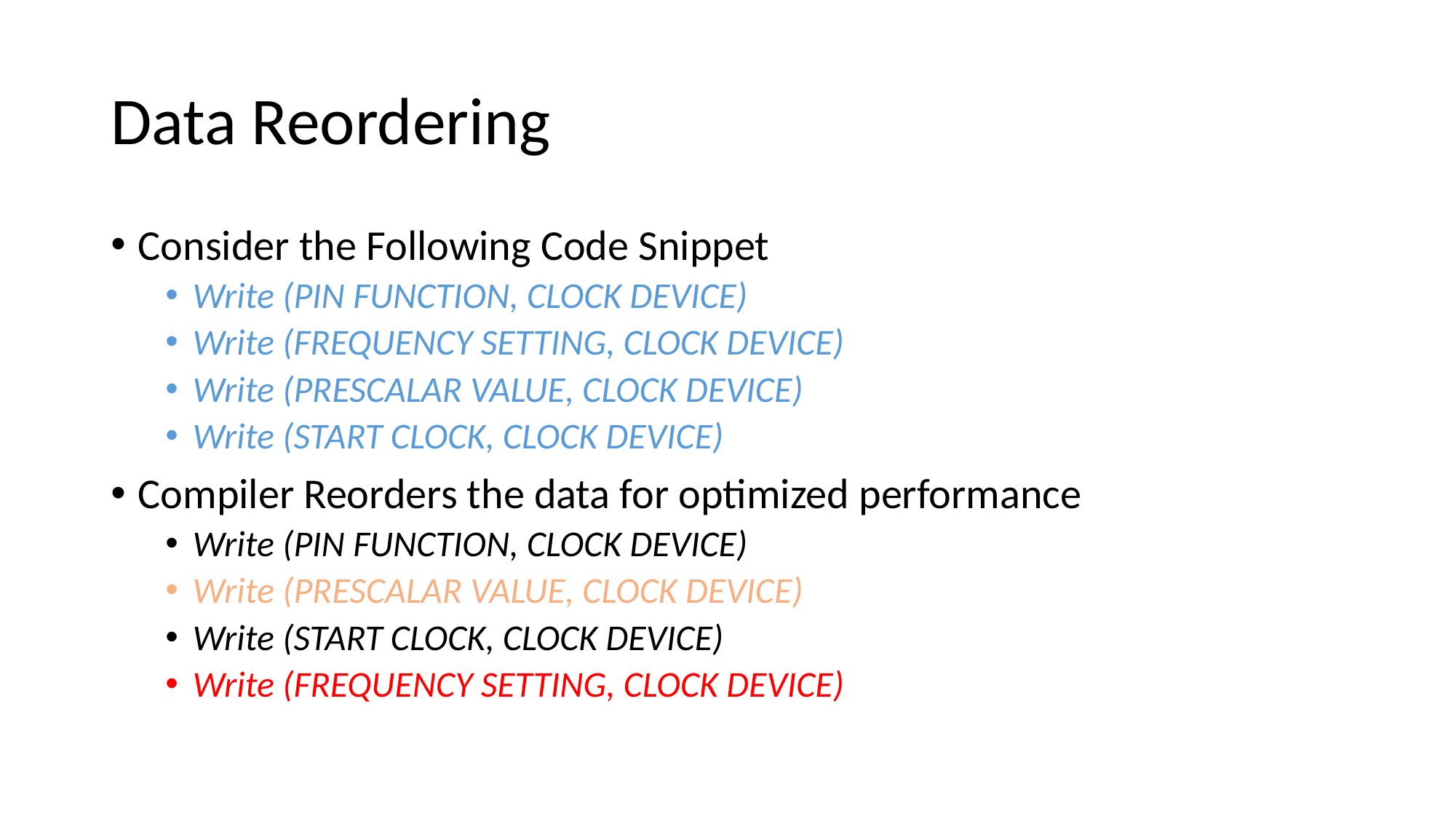

# Data Reordering
Consider the Following Code Snippet
Write (PIN FUNCTION, CLOCK DEVICE)
Write (FREQUENCY SETTING, CLOCK DEVICE)
Write (PRESCALAR VALUE, CLOCK DEVICE)
Write (START CLOCK, CLOCK DEVICE)
Compiler Reorders the data for optimized performance
Write (PIN FUNCTION, CLOCK DEVICE)
Write (PRESCALAR VALUE, CLOCK DEVICE)
Write (START CLOCK, CLOCK DEVICE)
Write (FREQUENCY SETTING, CLOCK DEVICE)